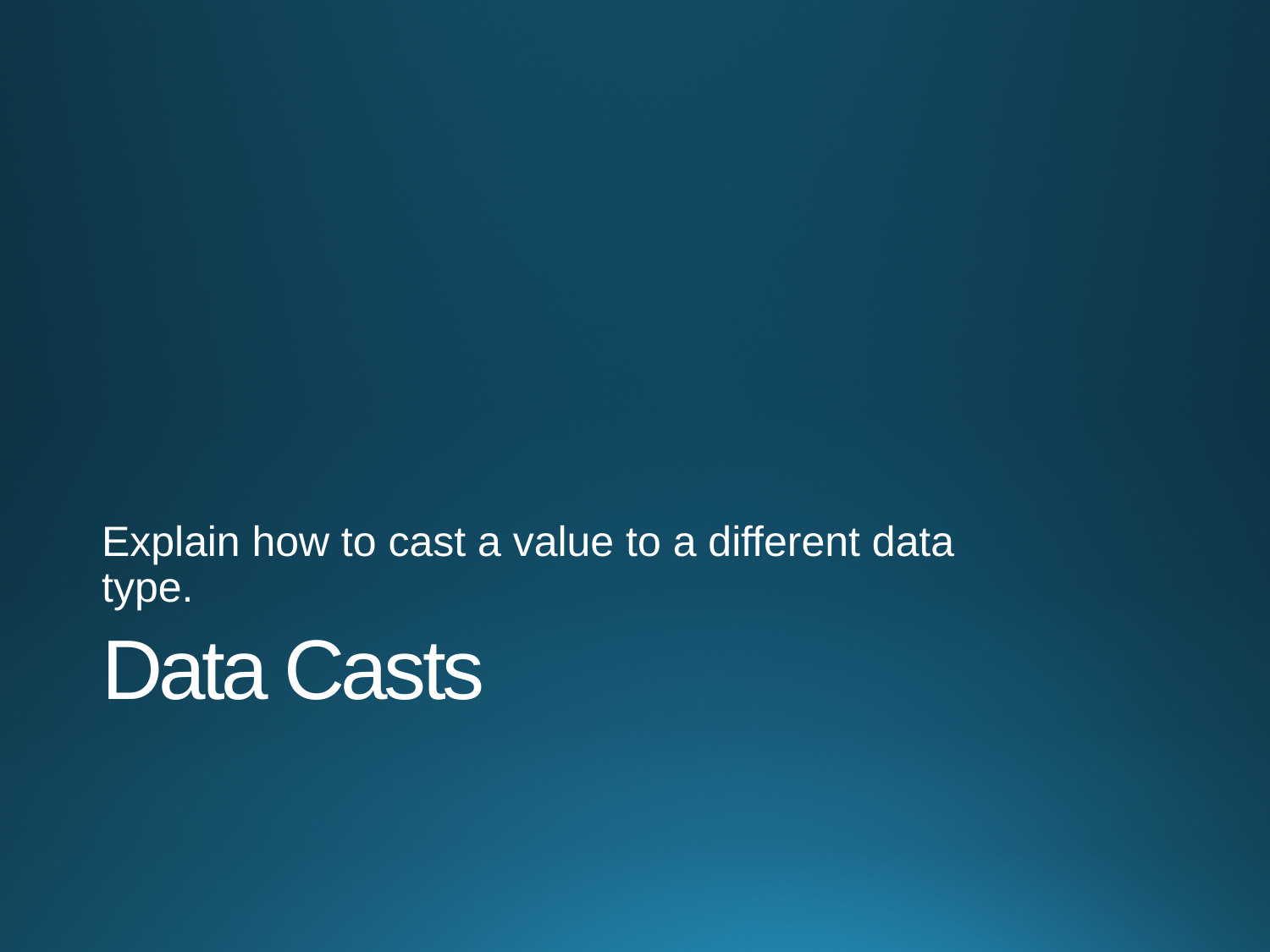

Explain how to cast a value to a different data type.
# Data Casts